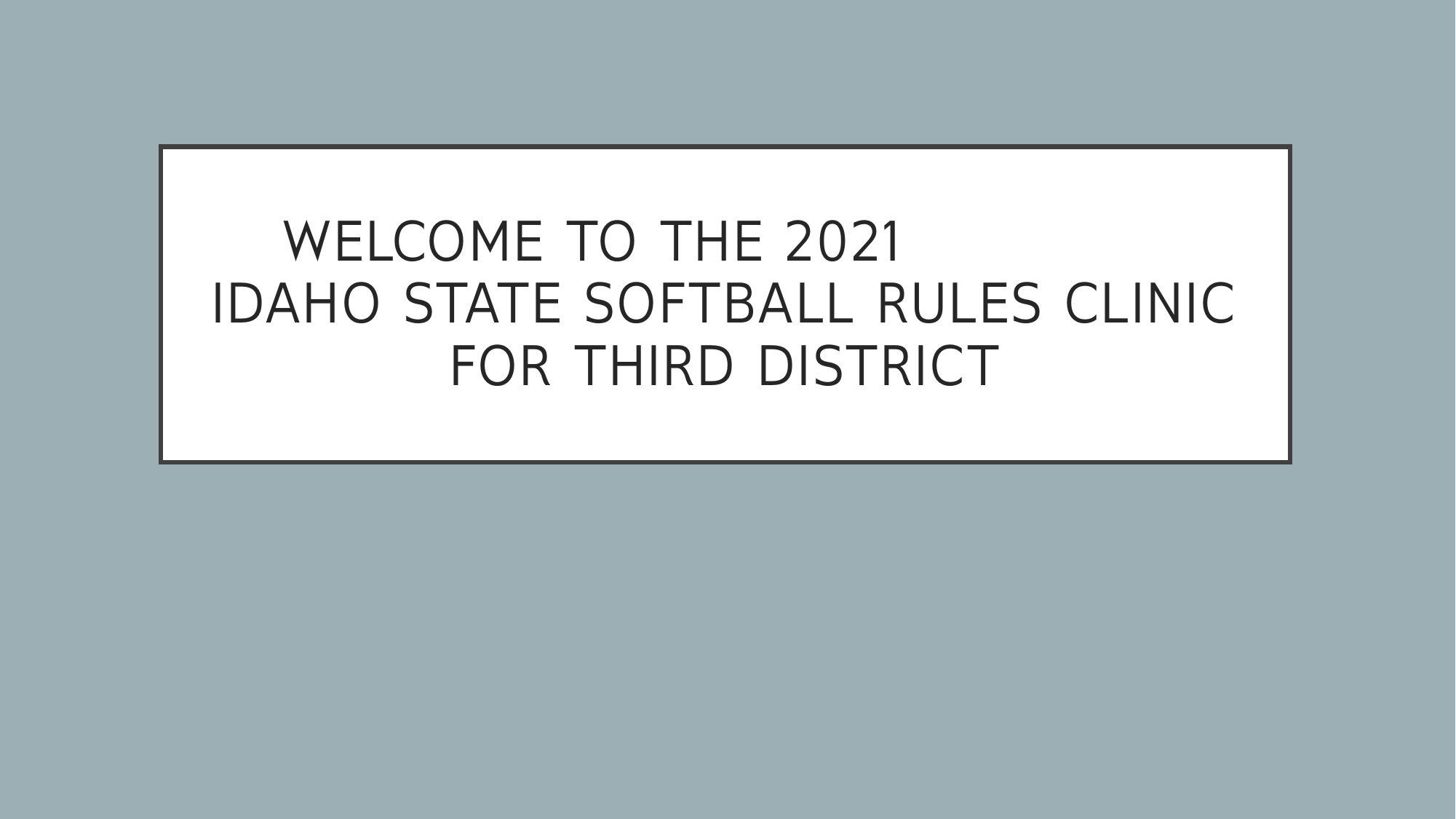

# Welcome to the 2021              Idaho State Softball Rules Clinic For Third District